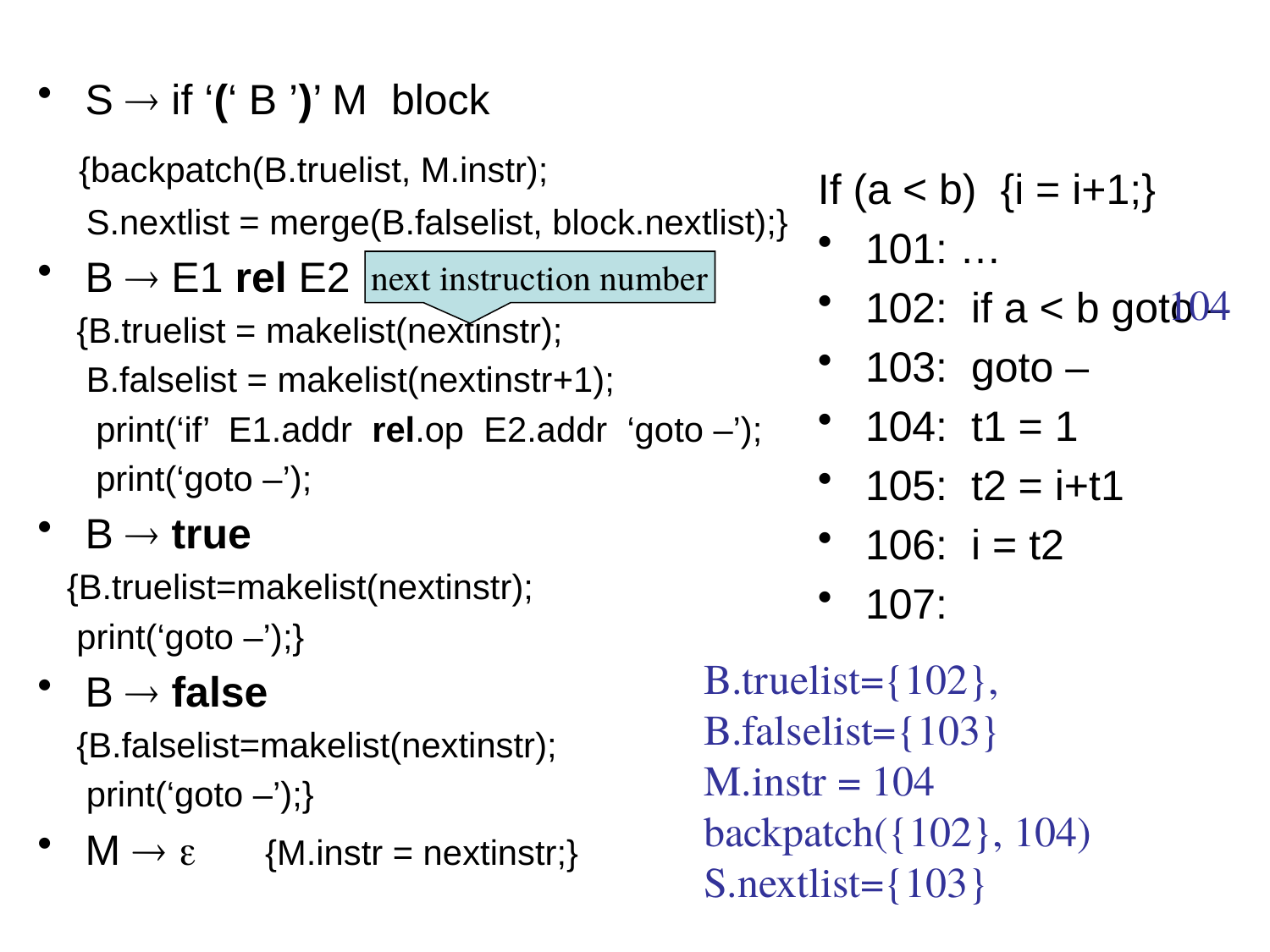

S → if ‘(‘ B ’)’ M  block
   {backpatch(B.truelist, M.instr);
     S.nextlist = merge(B.falselist, block.nextlist);}
B → E1 rel E2
    {B.truelist = makelist(nextinstr);
     B.falselist = makelist(nextinstr+1);
      print(‘if’  E1.addr  rel.op  E2.addr  ‘goto –’);
      print(‘goto –’);
B → true
   {B.truelist=makelist(nextinstr);
    print(‘goto –’);}
B → false
    {B.falselist=makelist(nextinstr);
     print(‘goto –’);}
M → ε       {M.instr = nextinstr;}
If (a < b)  {i = i+1;}
101: …
102:  if a < b goto –
103:  goto –
104:  t1 = 1
105:  t2 = i+t1
106:  i = t2
107:
next instruction number
104
B.truelist={102},
B.falselist={103}
M.instr = 104
backpatch({102}, 104)
S.nextlist={103}